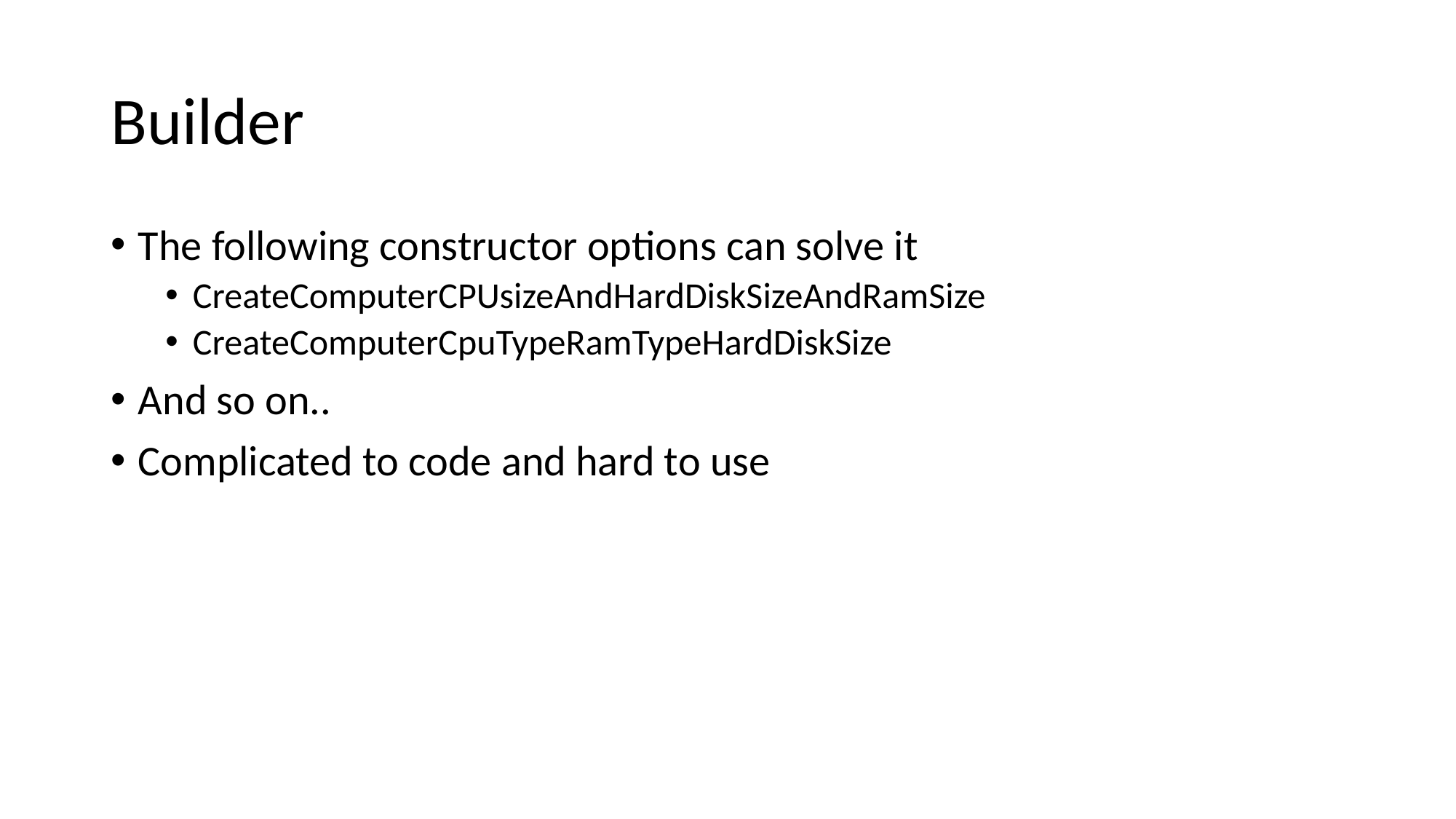

# Builder
The following constructor options can solve it
CreateComputerCPUsizeAndHardDiskSizeAndRamSize
CreateComputerCpuTypeRamTypeHardDiskSize
And so on..
Complicated to code and hard to use